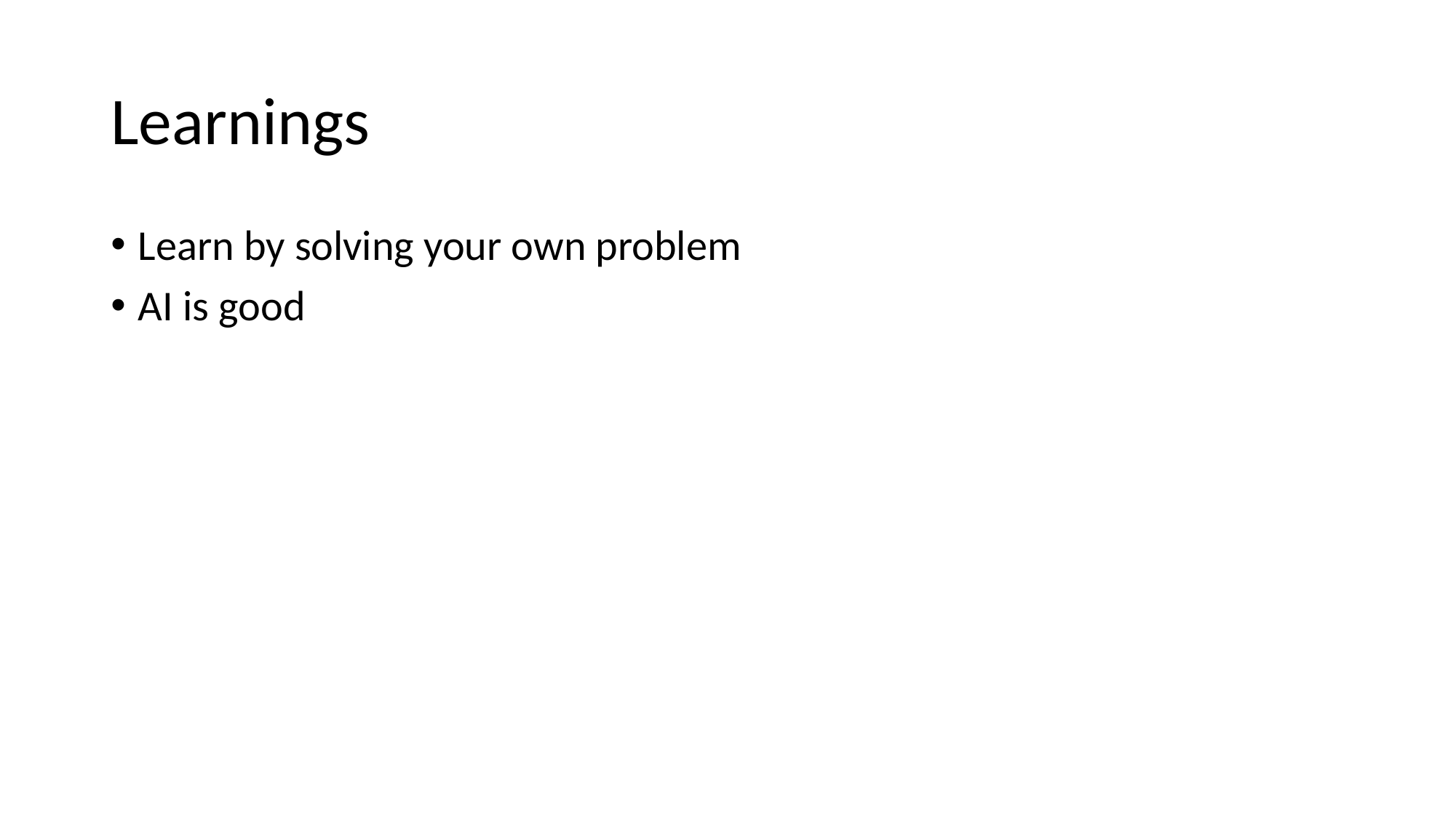

# Learnings
Learn by solving your own problem
AI is good